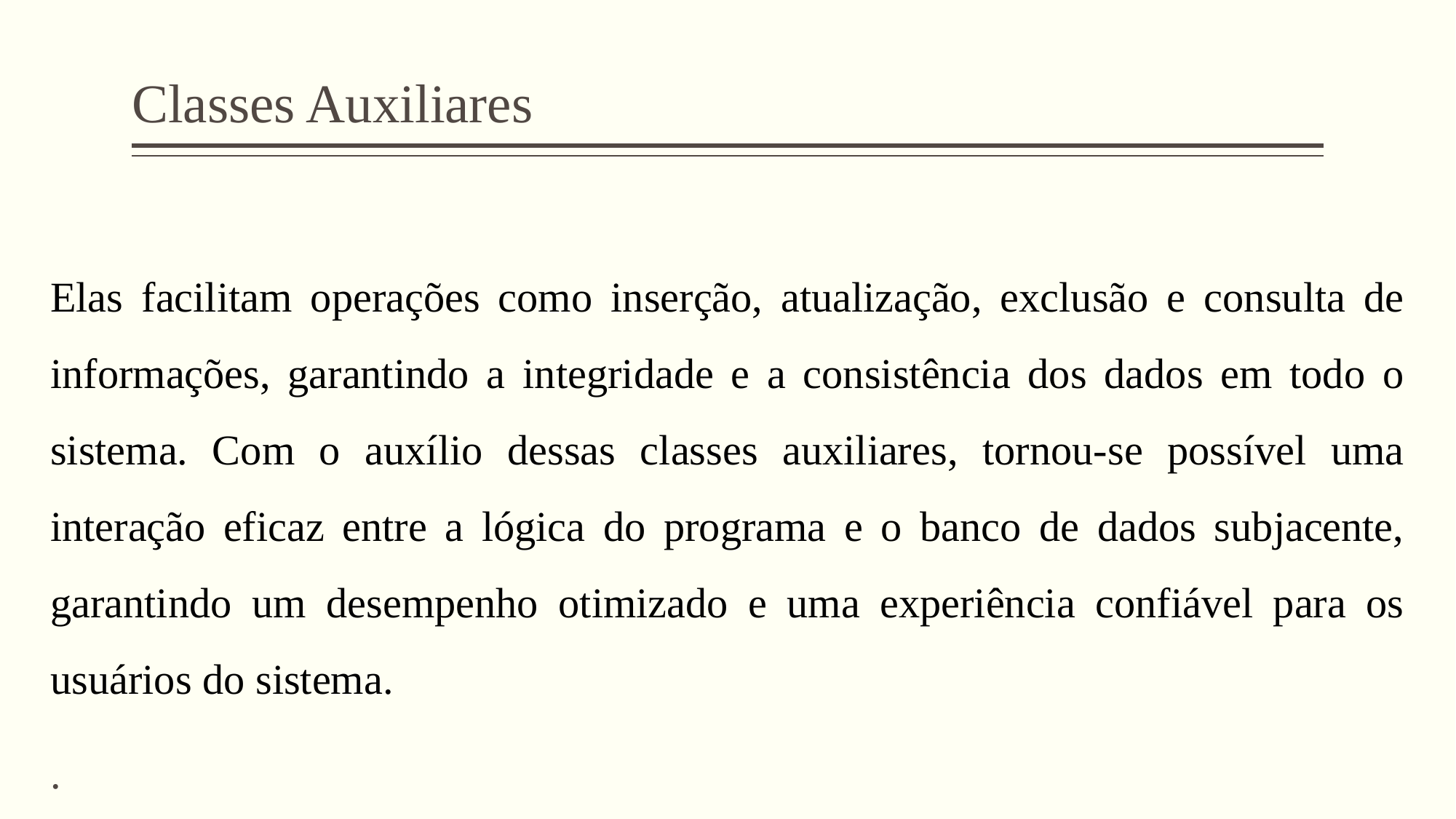

# Classes Auxiliares
Elas facilitam operações como inserção, atualização, exclusão e consulta de informações, garantindo a integridade e a consistência dos dados em todo o sistema. Com o auxílio dessas classes auxiliares, tornou-se possível uma interação eficaz entre a lógica do programa e o banco de dados subjacente, garantindo um desempenho otimizado e uma experiência confiável para os usuários do sistema.
.